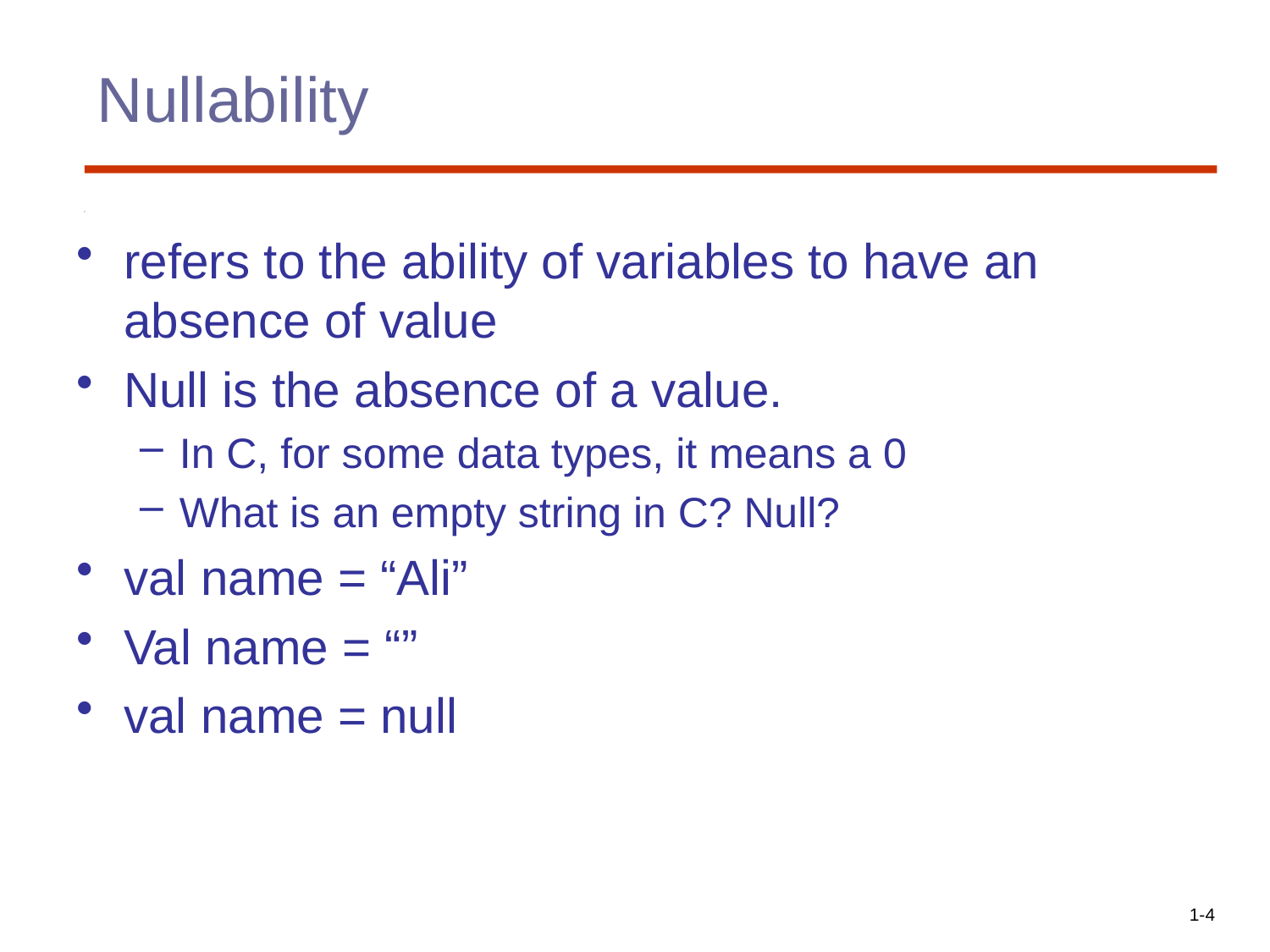

# Nullability
refers to the ability of variables to have an absence of value
Null is the absence of a value.
In C, for some data types, it means a 0
What is an empty string in C? Null?
val name = “Ali”
Val name = “”
val name = null
1-4